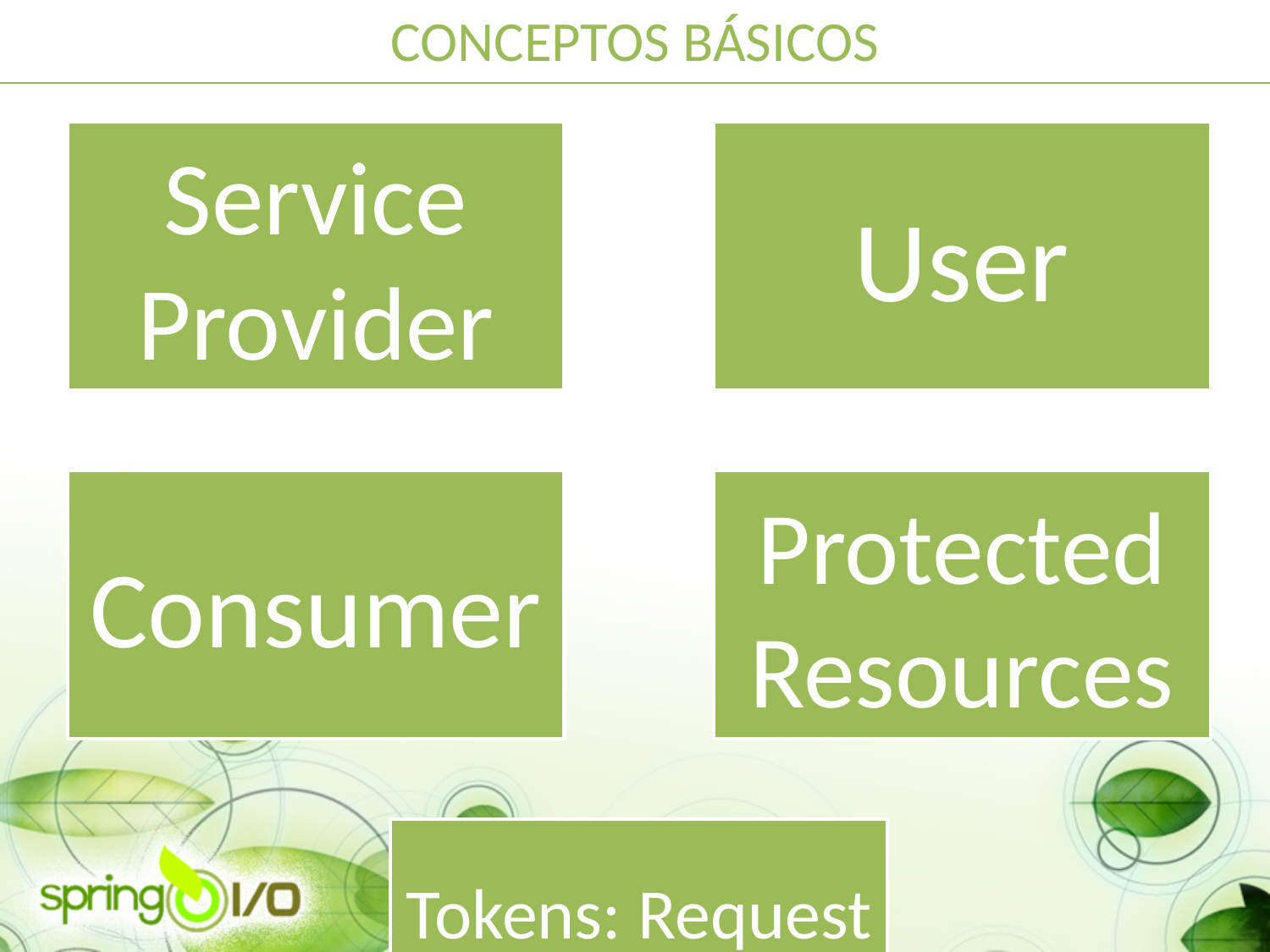

# CONCEPTOS BÁSICOS
Service Provider
User
Consumer
Protected Resources